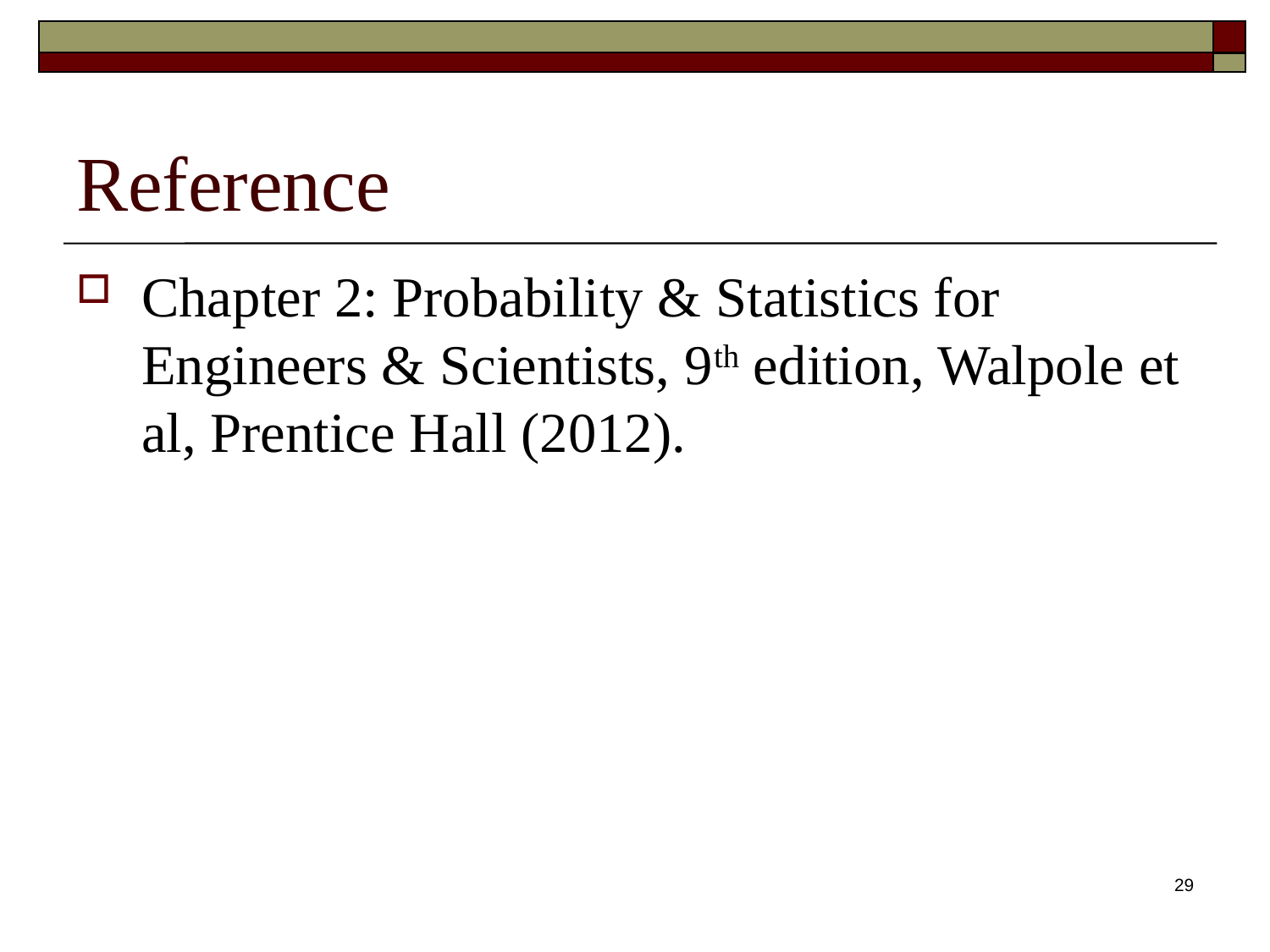

# Reference
Chapter 2: Probability & Statistics for Engineers & Scientists, 9th edition, Walpole et al, Prentice Hall (2012).

29